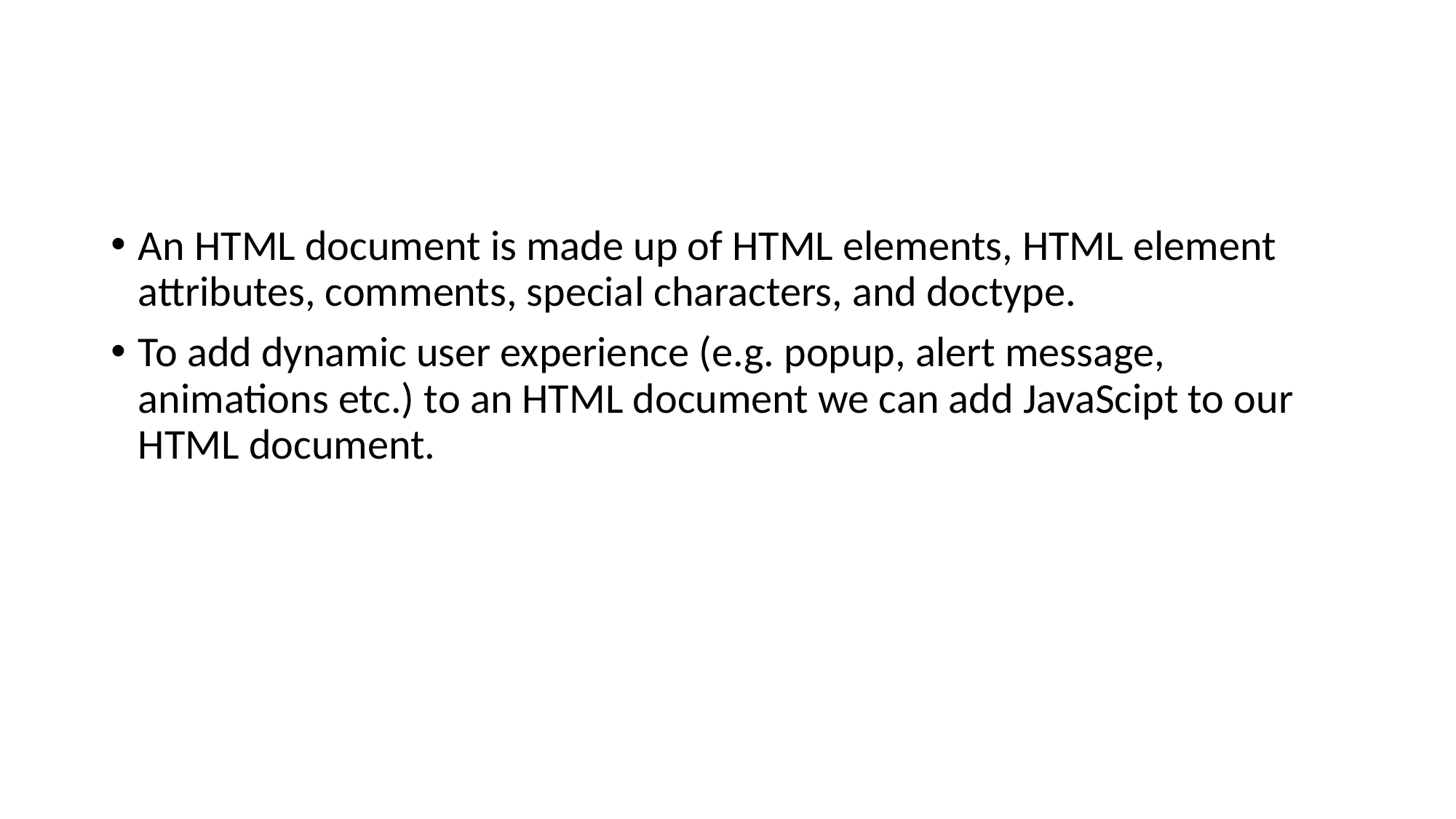

#
An HTML document is made up of HTML elements, HTML element attributes, comments, special characters, and doctype.
To add dynamic user experience (e.g. popup, alert message, animations etc.) to an HTML document we can add JavaScipt to our HTML document.